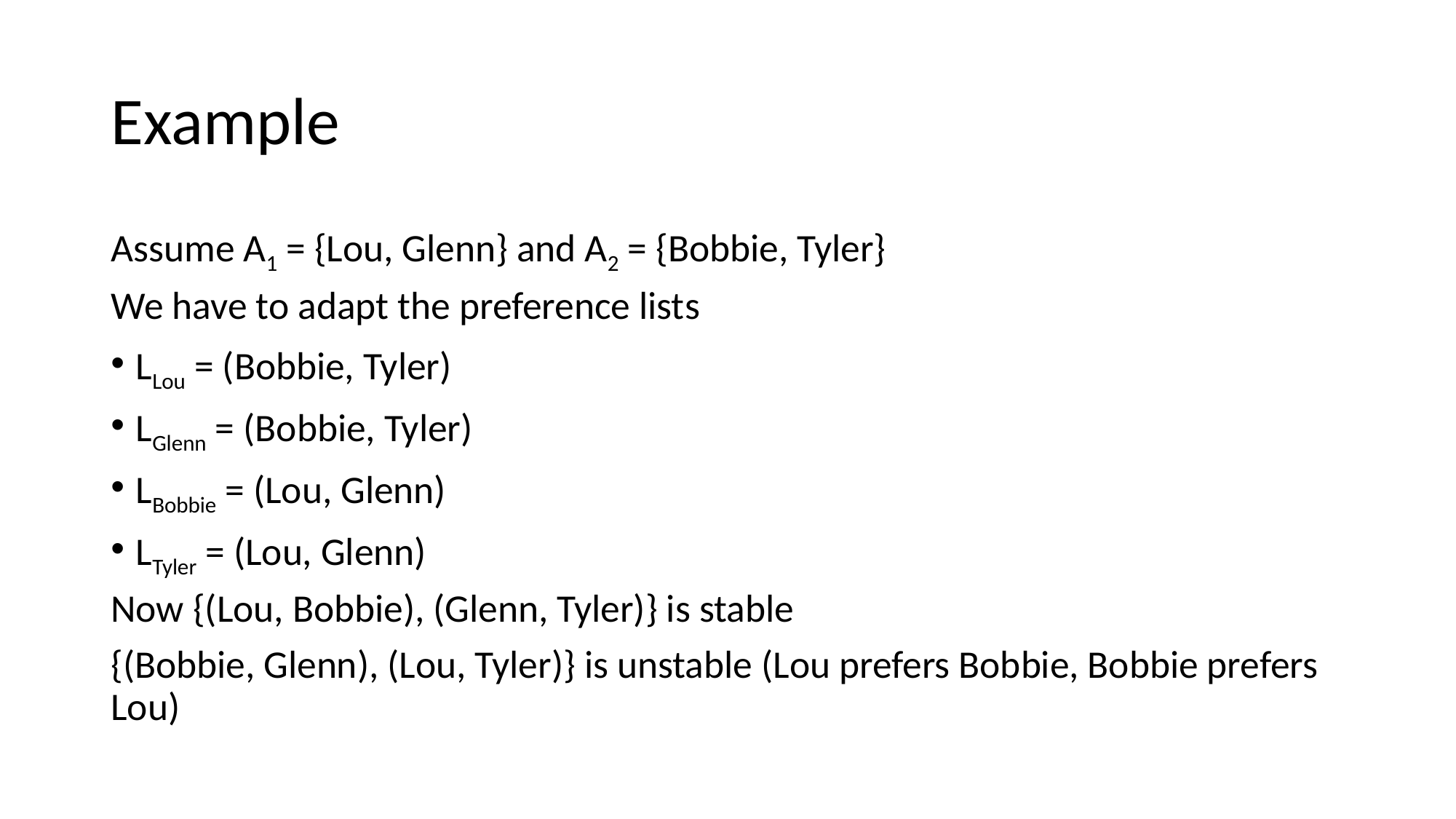

# Example
Assume A1 = {Lou, Glenn} and A2 = {Bobbie, Tyler}
We have to adapt the preference lists
LLou = (Bobbie, Tyler)
LGlenn = (Bobbie, Tyler)
LBobbie = (Lou, Glenn)
LTyler = (Lou, Glenn)
Now {(Lou, Bobbie), (Glenn, Tyler)} is stable
{(Bobbie, Glenn), (Lou, Tyler)} is unstable (Lou prefers Bobbie, Bobbie prefers Lou)